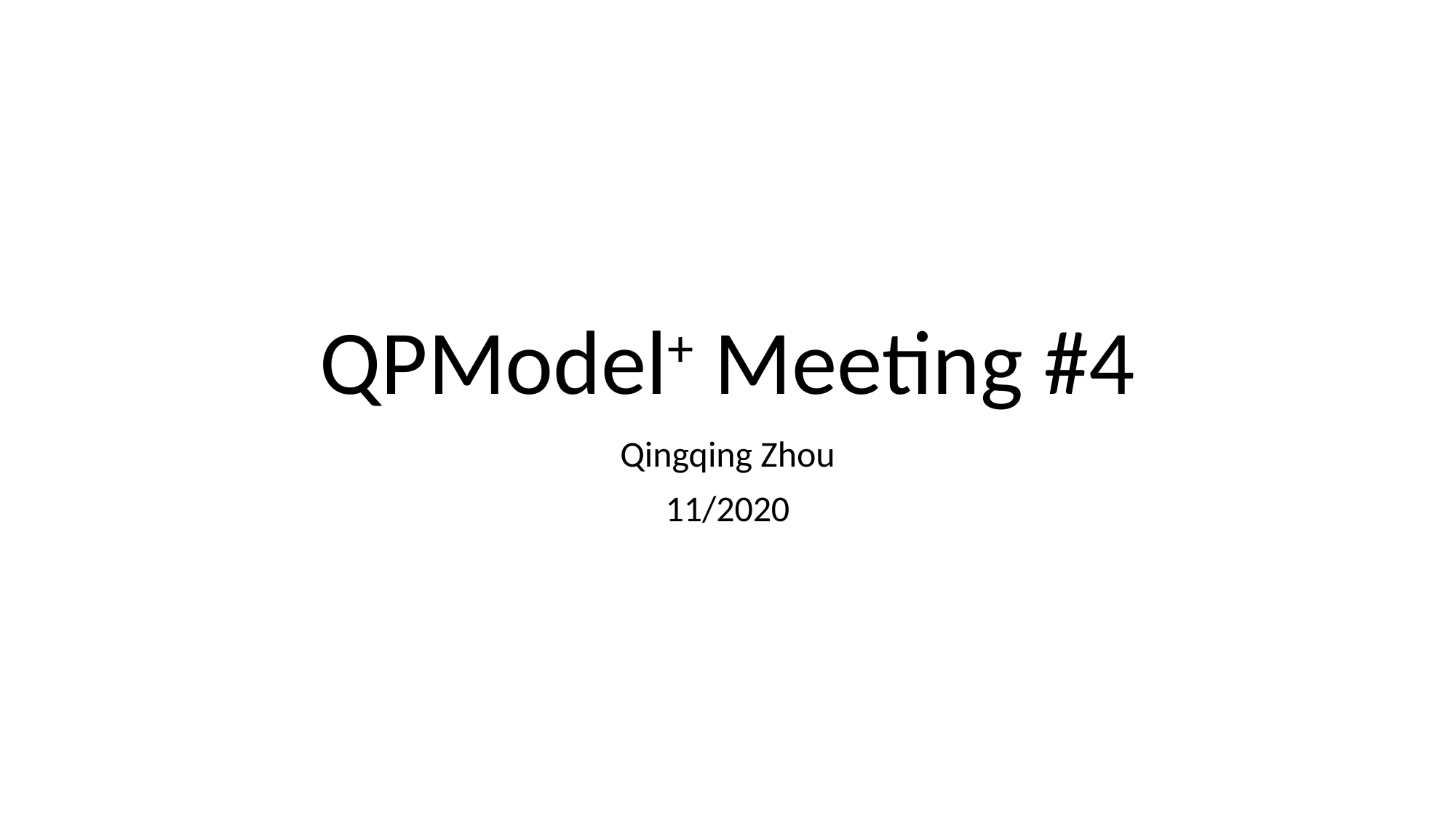

# QPModel+ Meeting #4
Qingqing Zhou
11/2020